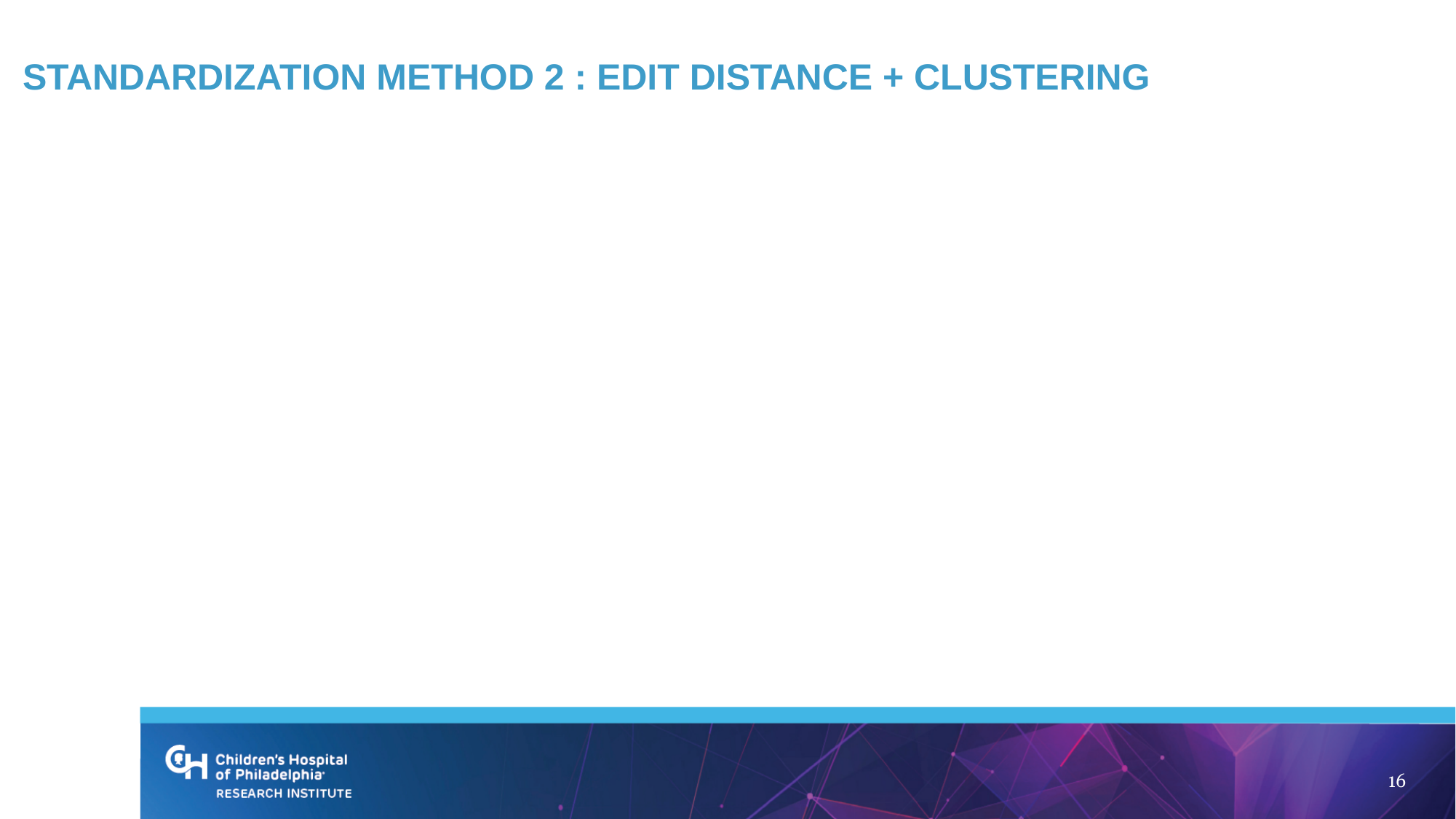

# Standardization Method 2 : Edit distance + Clustering

16